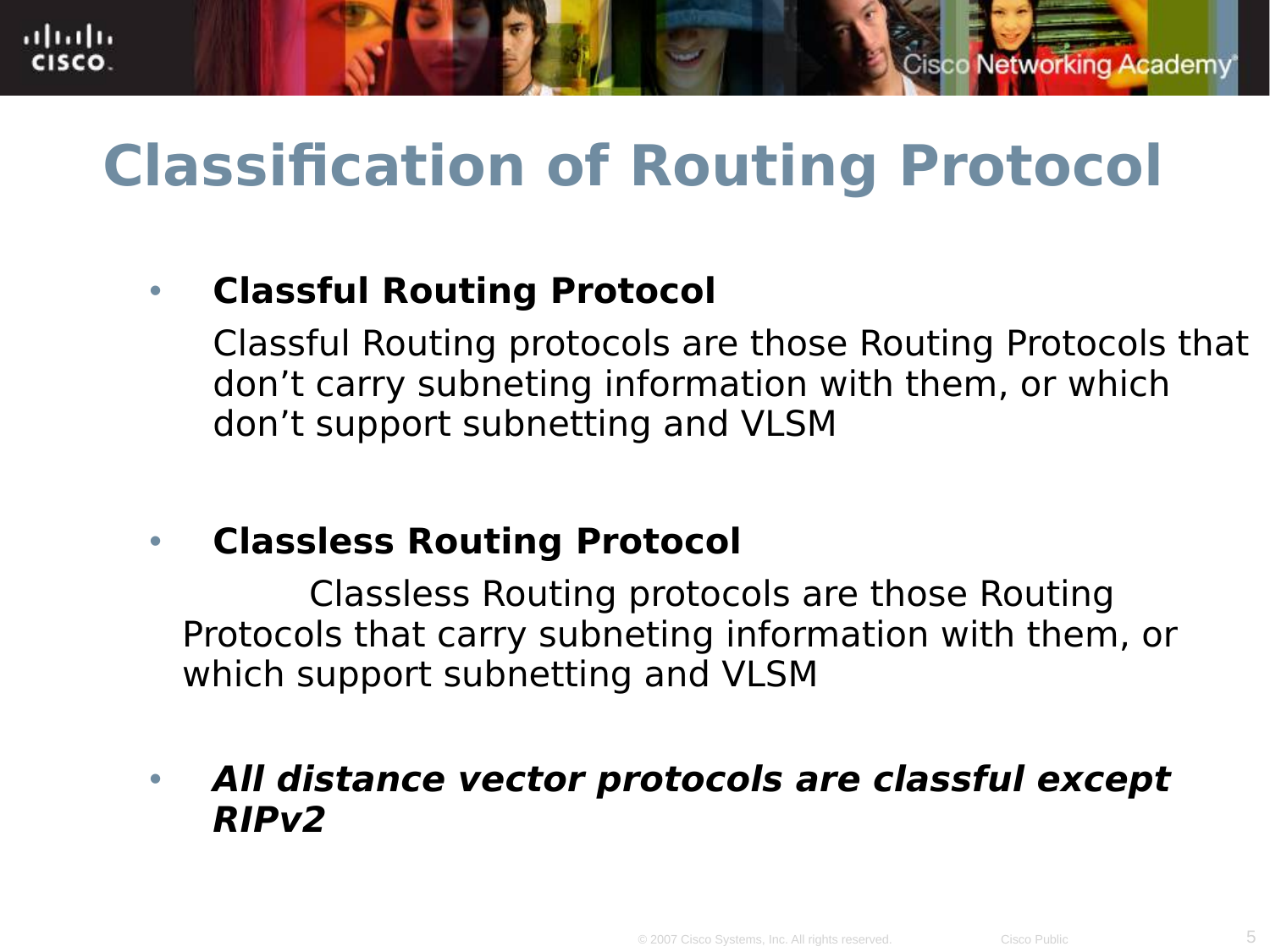

# Classification of Routing Protocol

Classful Routing Protocol
	Classful Routing protocols are those Routing Protocols that don’t carry subneting information with them, or which don’t support subnetting and VLSM

Classless Routing Protocol
	Classless Routing protocols are those Routing Protocols that carry subneting information with them, or which support subnetting and VLSM

All distance vector protocols are classful except RIPv2